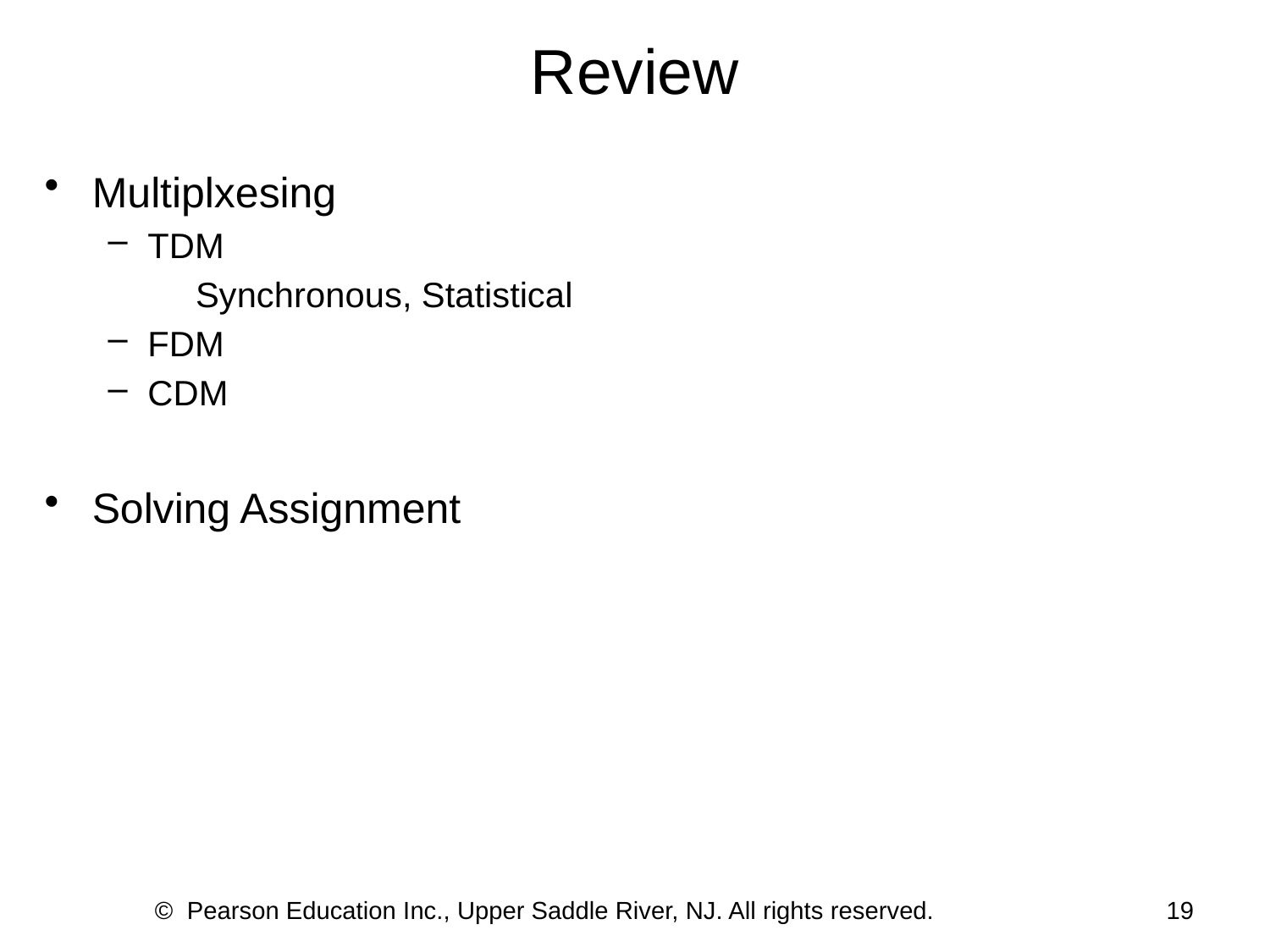

Review
Multiplxesing
TDM
         Synchronous, Statistical
FDM
CDM

Solving Assignment
©  Pearson Education Inc., Upper Saddle River, NJ. All rights reserved.
19